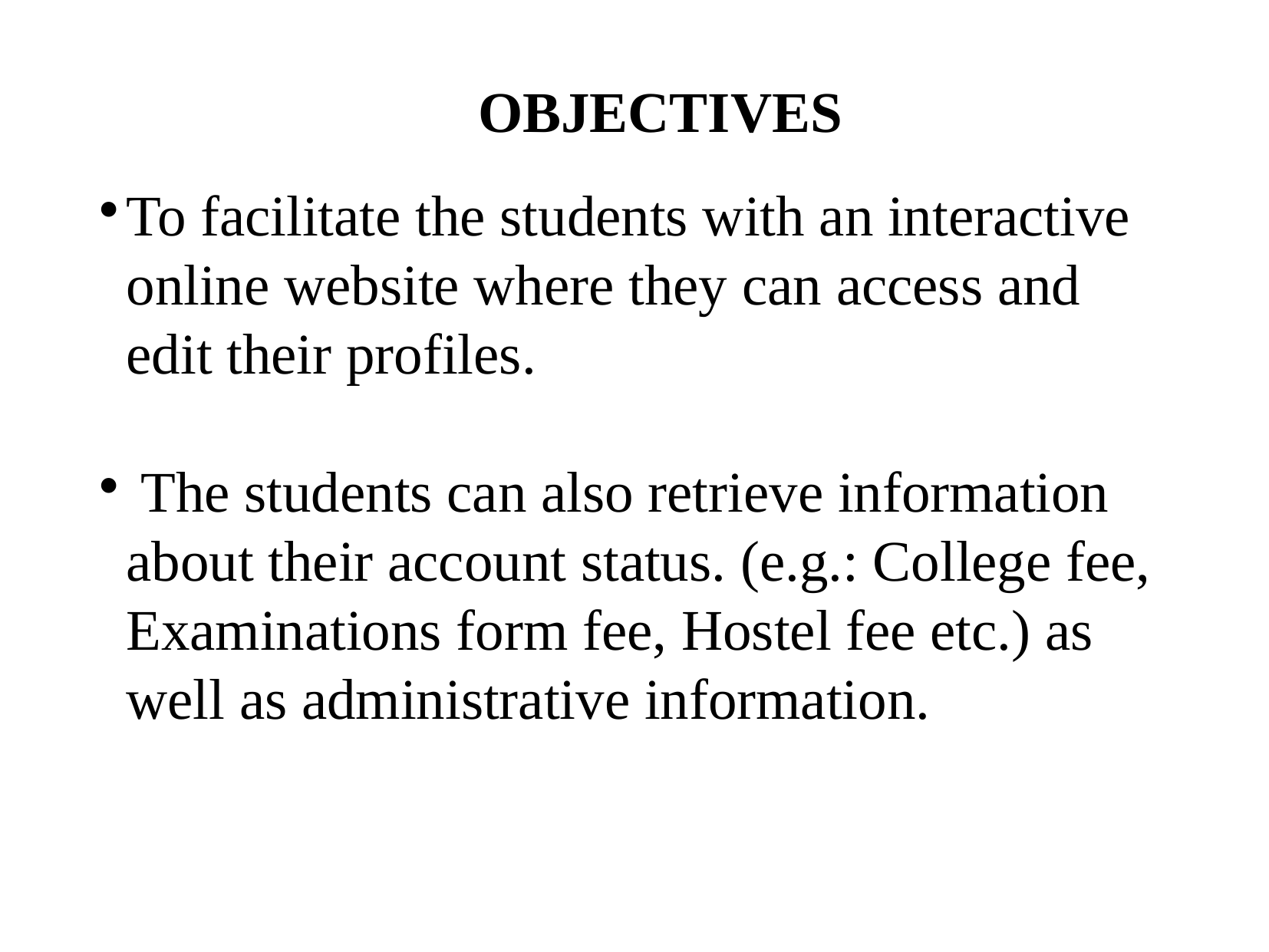

OBJECTIVES

To facilitate the students with an interactive online website where they can access and edit their profiles.

 The students can also retrieve information about their account status. (e.g.: College fee, Examinations form fee, Hostel fee etc.) as well as administrative information.